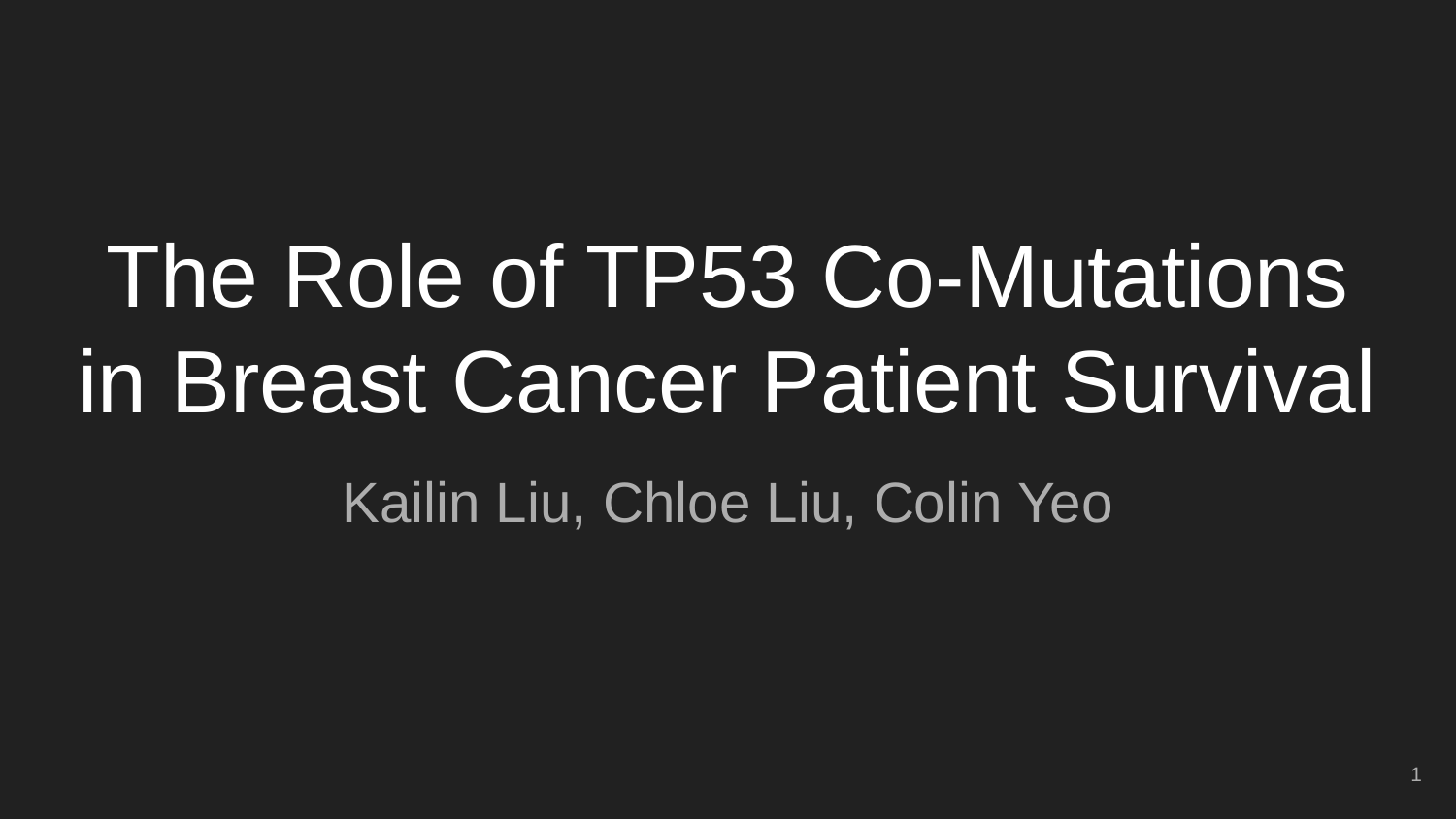

# The Role of TP53 Co-Mutations in Breast Cancer Patient Survival
Kailin Liu, Chloe Liu, Colin Yeo
1